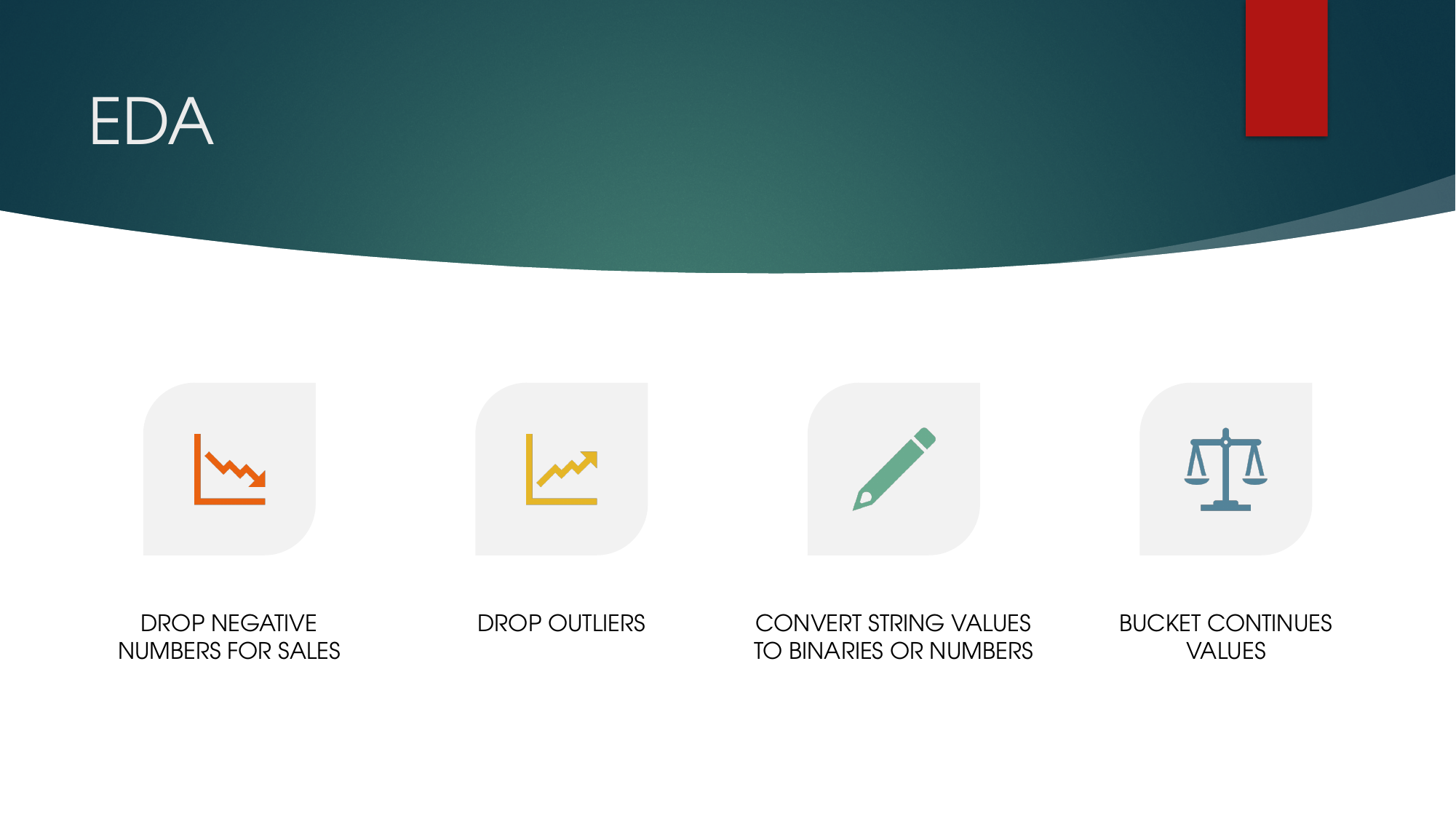

# EDA

Drop Negative Numbers for Sales
Drop Outliers
Convert string values to binaries or numbers
Bucket continues values